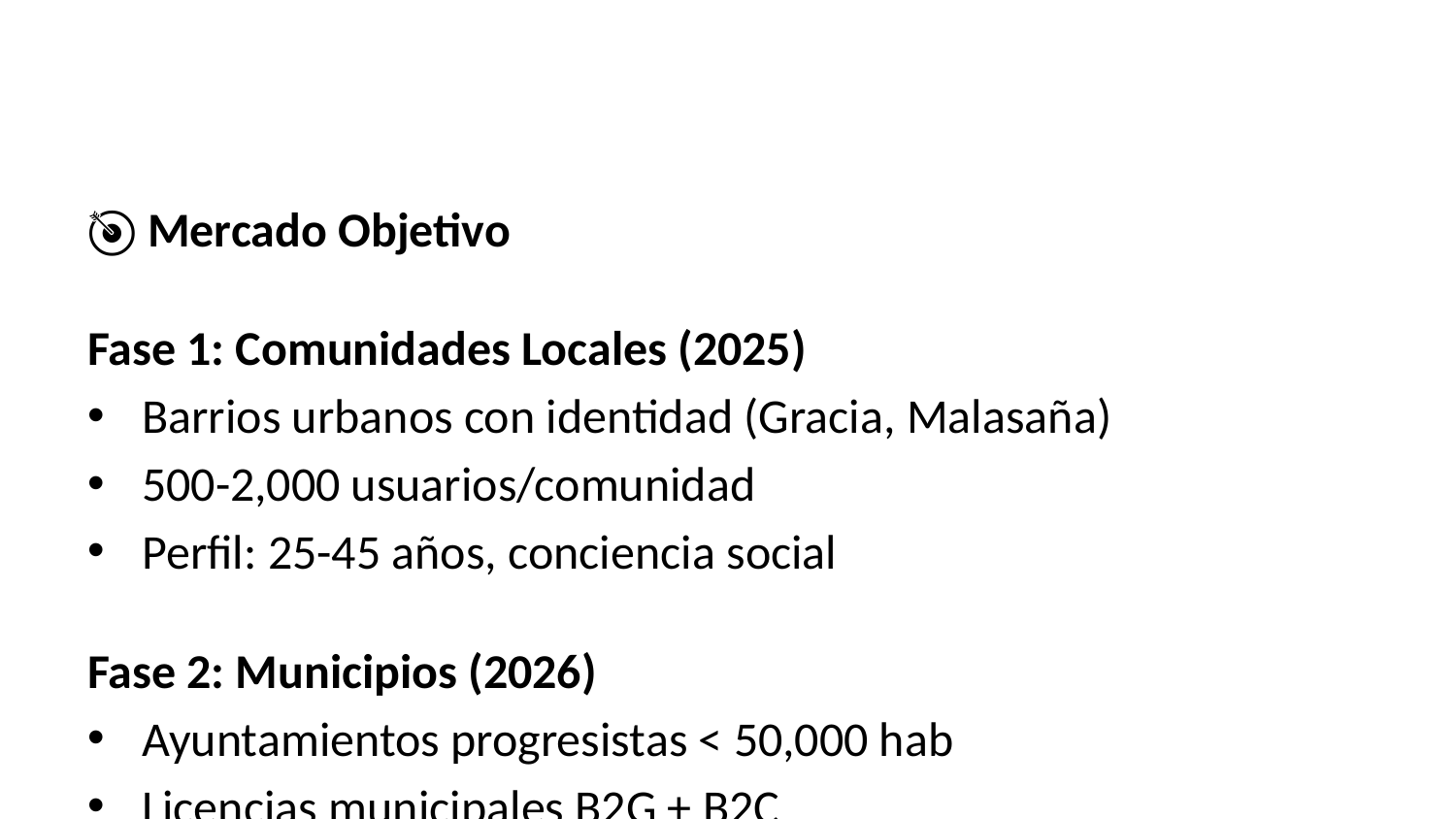

🎯 Mercado Objetivo
Fase 1: Comunidades Locales (2025)
Barrios urbanos con identidad (Gracia, Malasaña)
500-2,000 usuarios/comunidad
Perfil: 25-45 años, conciencia social
Fase 2: Municipios (2026)
Ayuntamientos progresistas < 50,000 hab
Licencias municipales B2G + B2C
Fase 3: Federación Global (2027+)
100-1,000 comunidades interconectadas
Solidaridad Norte-Sur
100,000+ usuarios